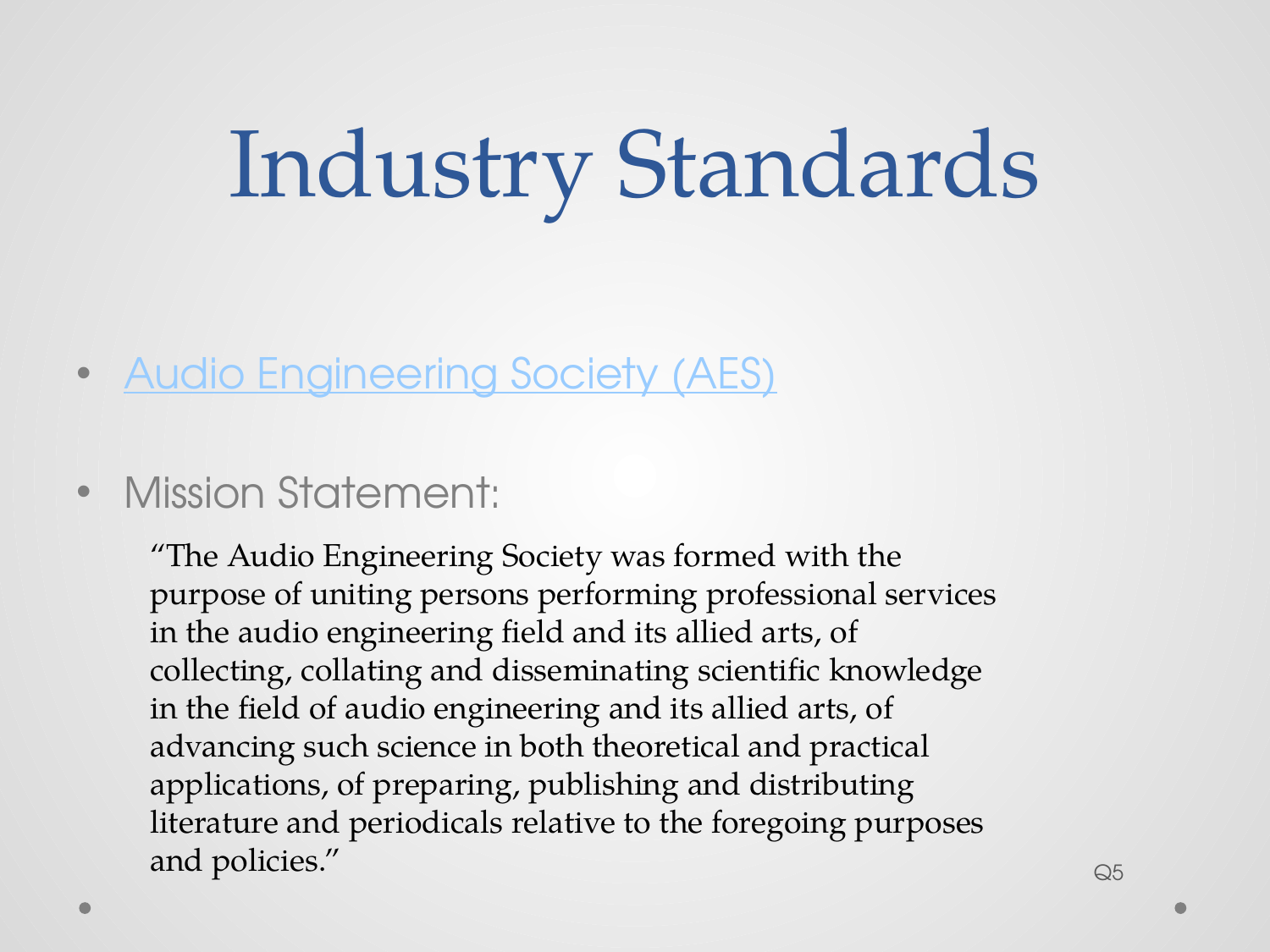

# Industry Standards

Audio Engineering Society (AES)

Mission Statement:
“The Audio Engineering Society was formed with the purpose of uniting persons performing professional services in the audio engineering field and its allied arts, of collecting, collating and disseminating scientific knowledge in the field of audio engineering and its allied arts, of advancing such science in both theoretical and practical applications, of preparing, publishing and distributing literature and periodicals relative to the foregoing purposes and policies.”
Q5